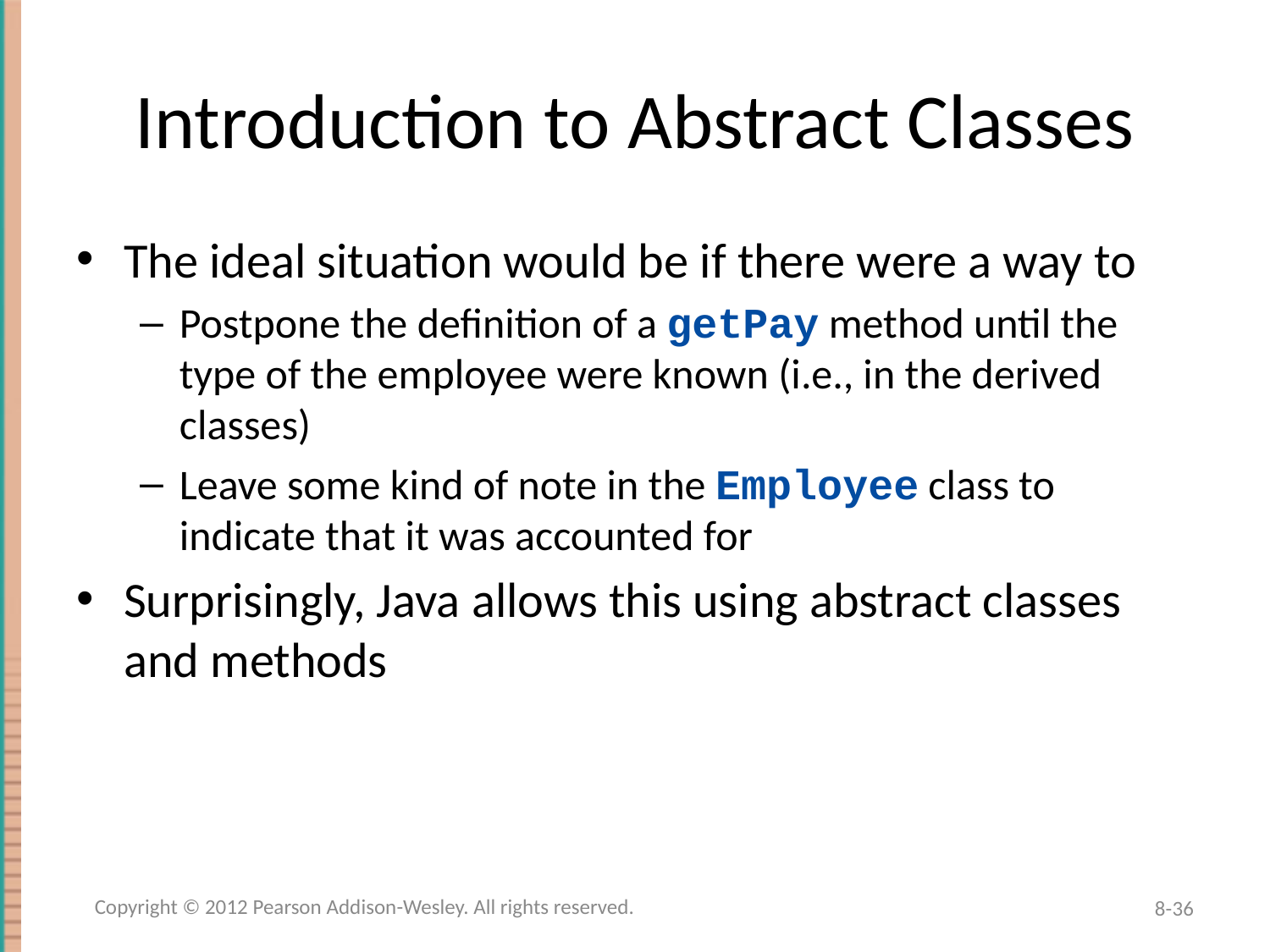

# Introduction to Abstract Classes
The ideal situation would be if there were a way to
Postpone the definition of a getPay method until the type of the employee were known (i.e., in the derived classes)
Leave some kind of note in the Employee class to indicate that it was accounted for
Surprisingly, Java allows this using abstract classes and methods
Copyright © 2012 Pearson Addison-Wesley. All rights reserved.
8-36